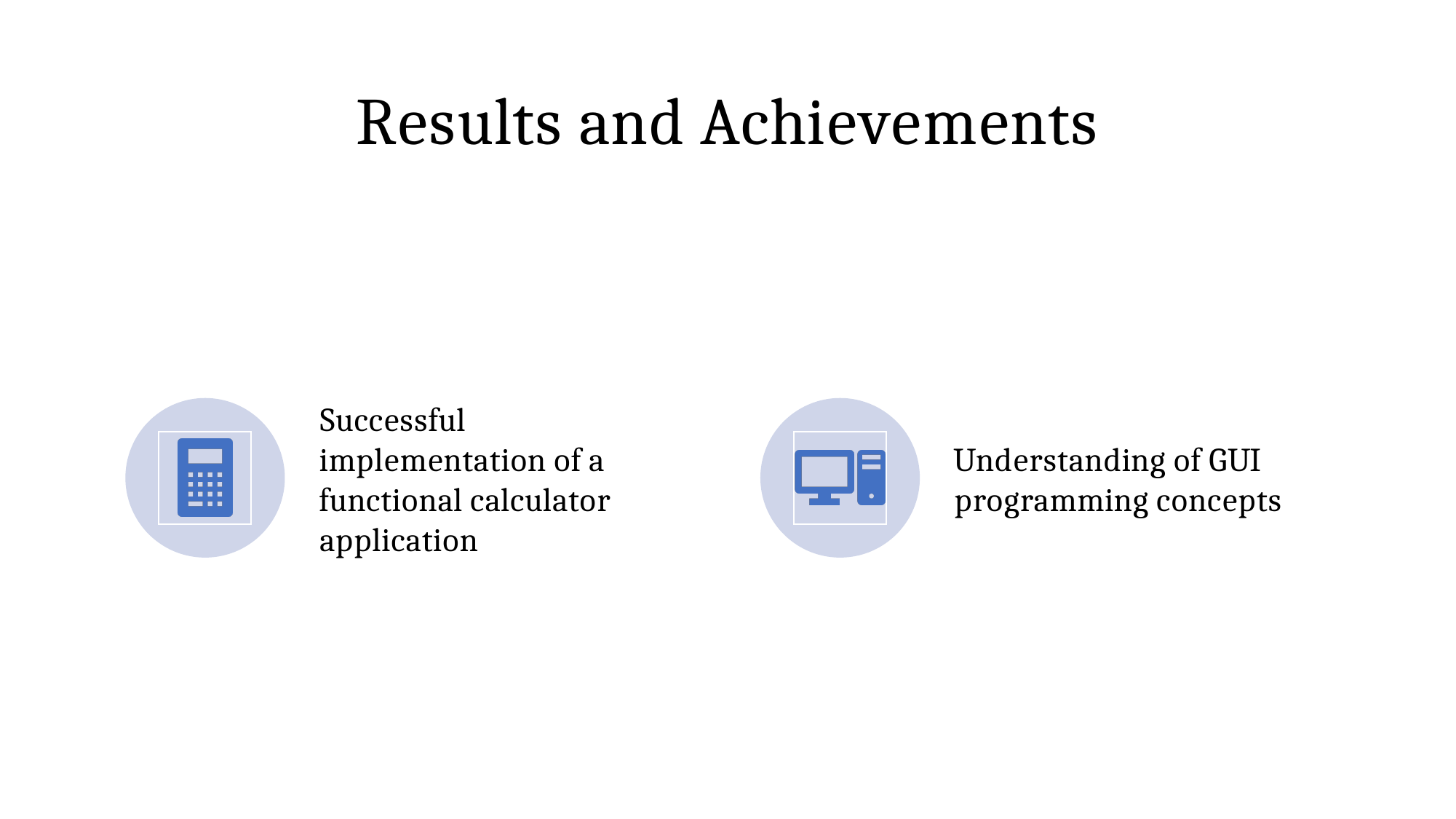

# Results and Achievements
Successful implementation of a functional calculator application
Understanding of GUI programming concepts